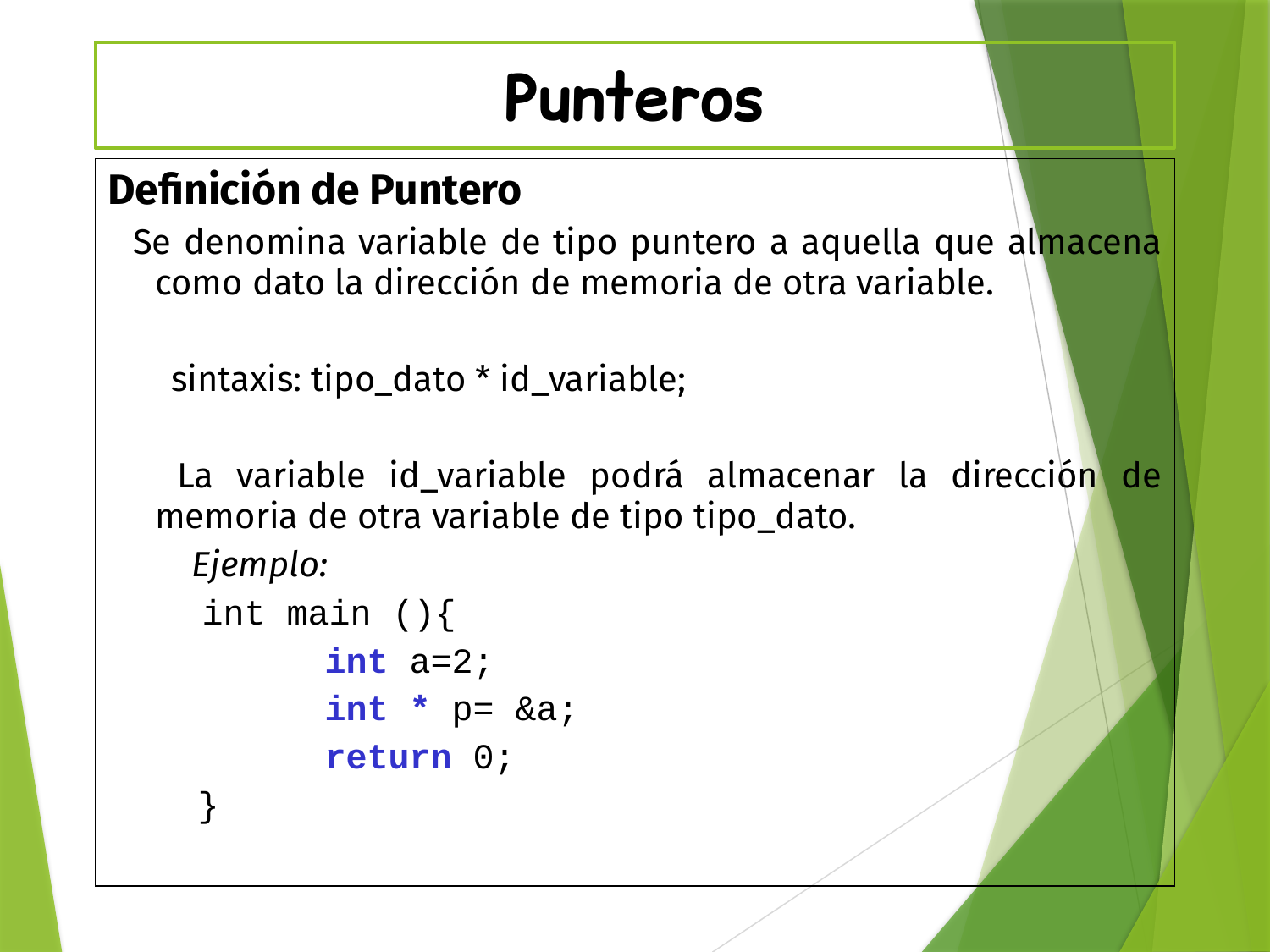

# Punteros
Definición de Puntero
  Se denomina variable de tipo puntero a aquella que almacena como dato la dirección de memoria de otra variable.

sintaxis: tipo_dato * id_variable;

   La variable id_variable podrá almacenar la dirección de memoria de otra variable de tipo tipo_dato.
    Ejemplo:
     int main (){
	  int a=2;
	  int * p= &a;
	  return 0;
  }